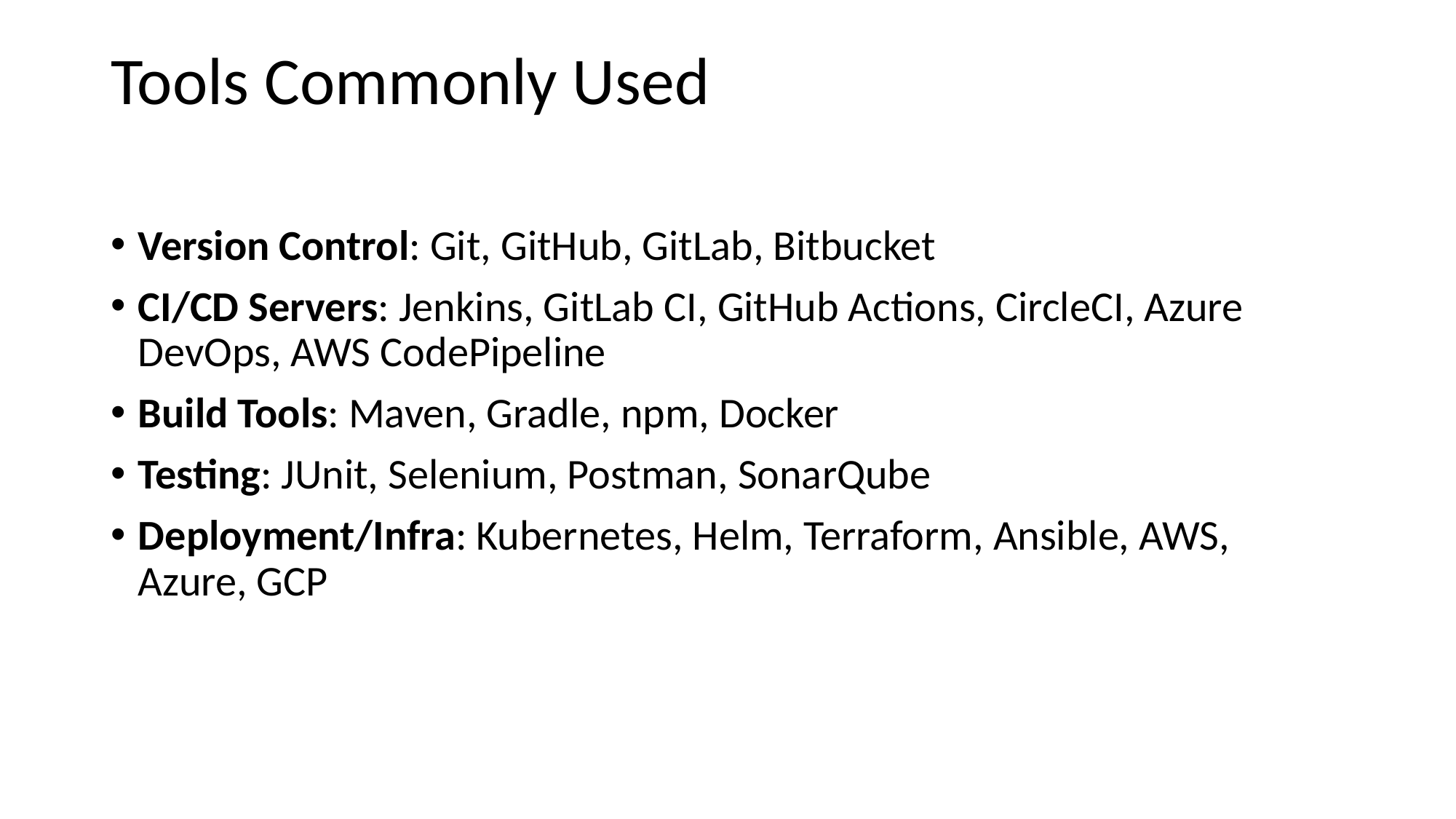

# Tools Commonly Used
Version Control: Git, GitHub, GitLab, Bitbucket
CI/CD Servers: Jenkins, GitLab CI, GitHub Actions, CircleCI, Azure DevOps, AWS CodePipeline
Build Tools: Maven, Gradle, npm, Docker
Testing: JUnit, Selenium, Postman, SonarQube
Deployment/Infra: Kubernetes, Helm, Terraform, Ansible, AWS, Azure, GCP